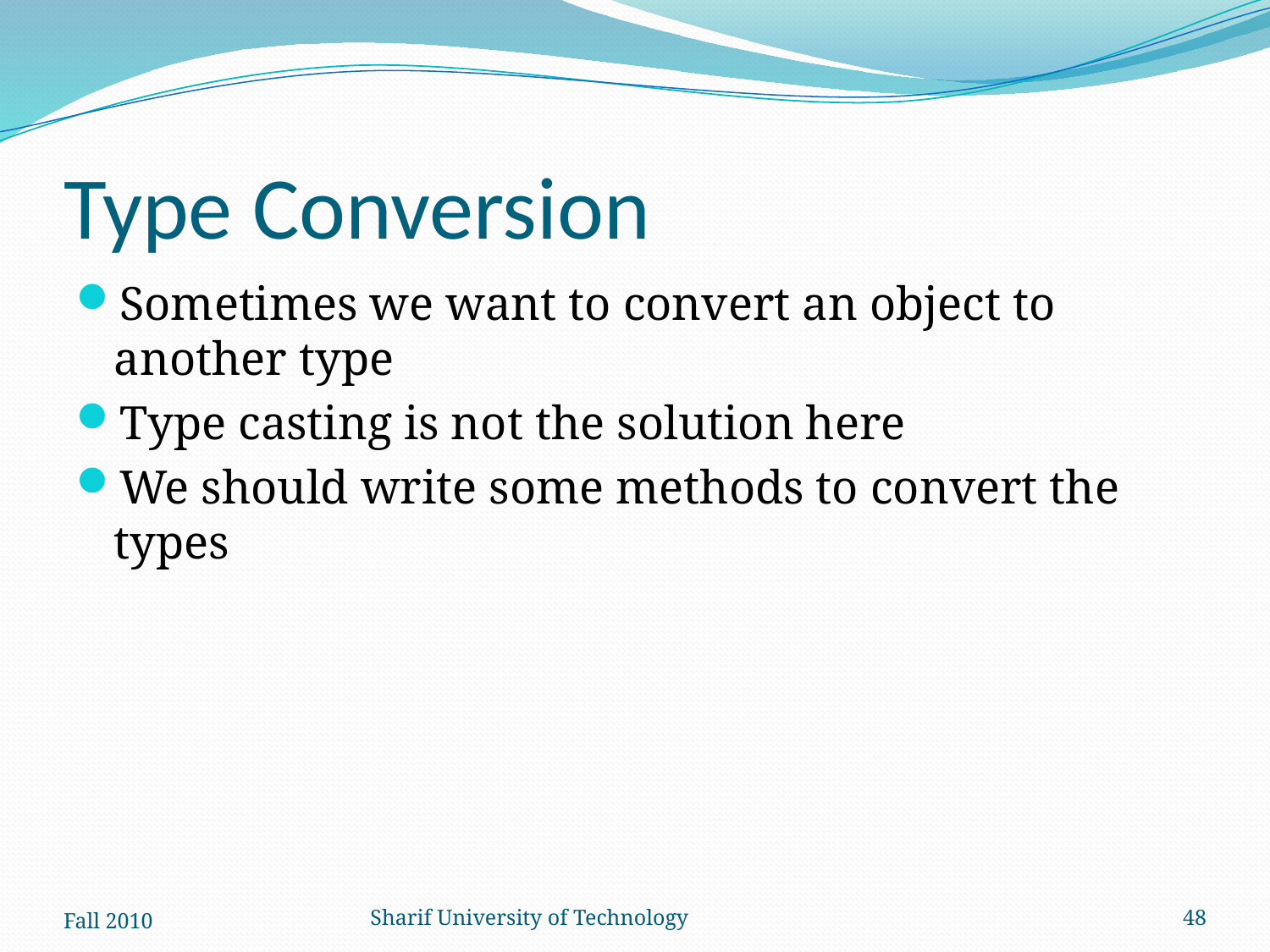

# Type Conversion
Sometimes we want to convert an object to another type
Type casting is not the solution here
We should write some methods to convert the types
Fall 2010
Sharif University of Technology
48